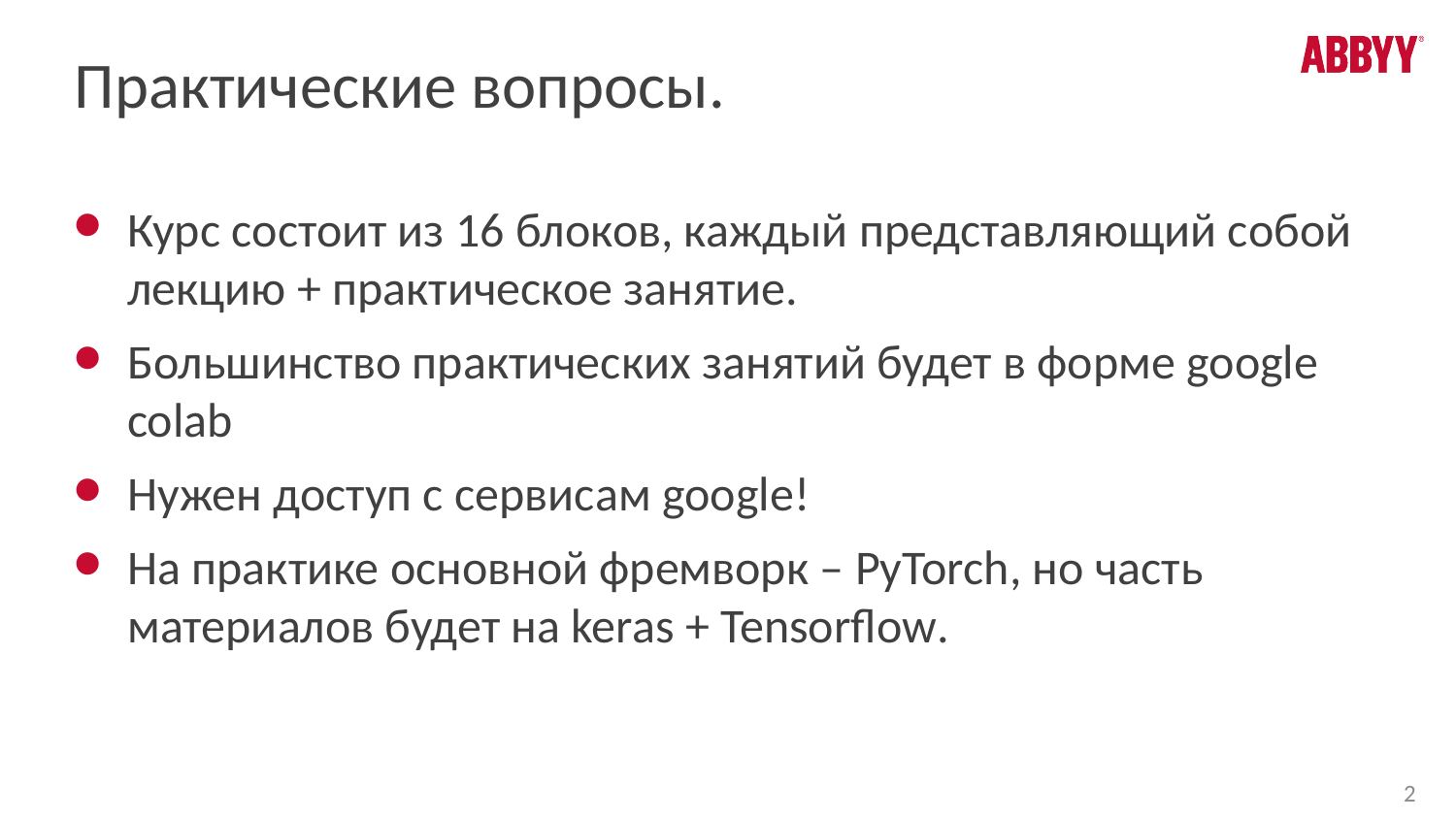

# Практические вопросы.
Курс состоит из 16 блоков, каждый представляющий собой лекцию + практическое занятие.
Большинство практических занятий будет в форме google colab
Нужен доступ с сервисам google!
На практике основной фремворк – PyTorch, но часть материалов будет на keras + Tensorflow.

2